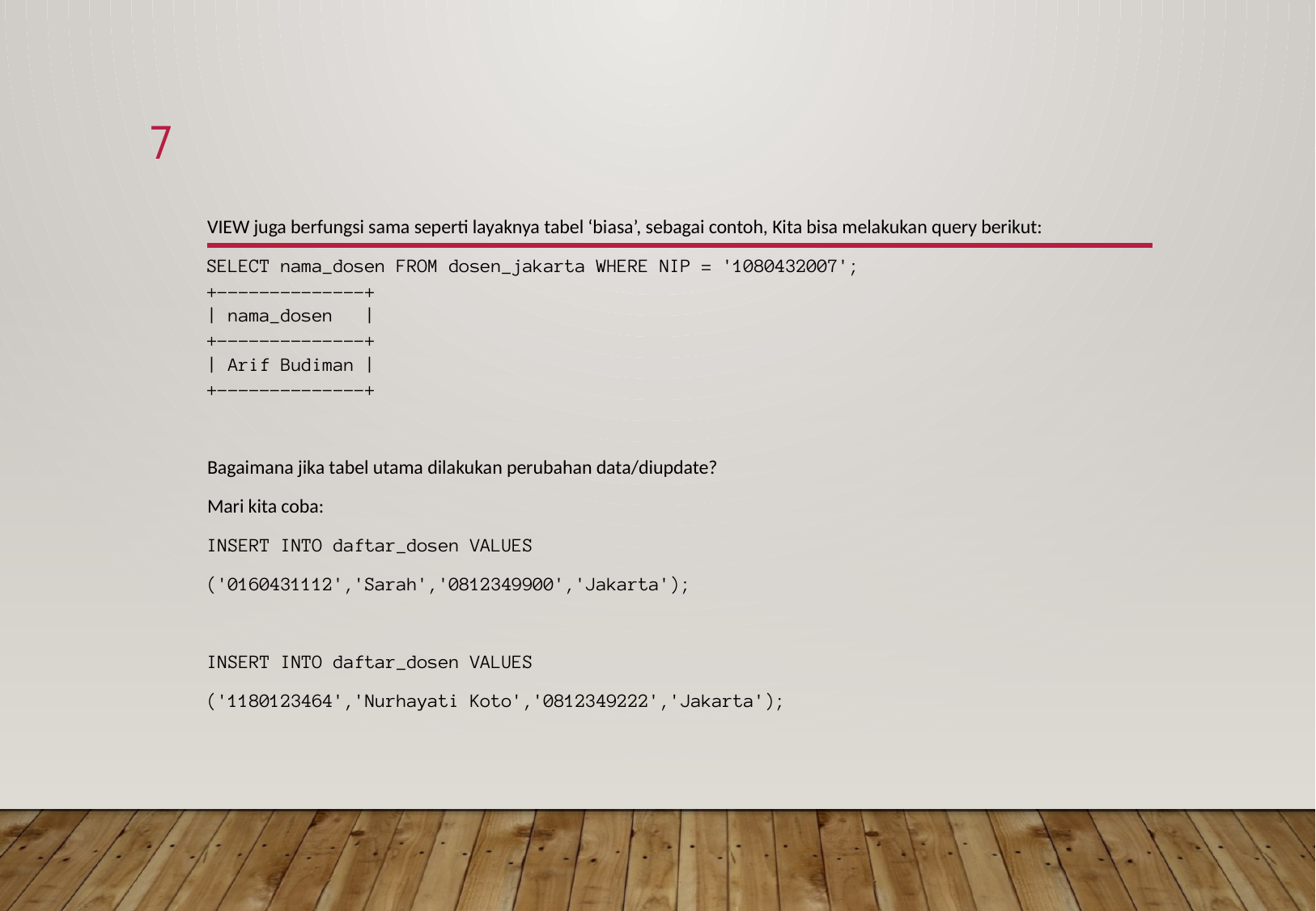

7
VIEW juga berfungsi sama seperti layaknya tabel ‘biasa’, sebagai contoh, Kita bisa melakukan query berikut:
SELECT nama_dosen FROM dosen_jakarta WHERE NIP = '1080432007';
+--------------+
| nama_dosen   |
+--------------+
| Arif Budiman |
+--------------+

Bagaimana jika tabel utama dilakukan perubahan data/diupdate?
Mari kita coba:
INSERT INTO daftar_dosen VALUES
('0160431112','Sarah','0812349900','Jakarta');

INSERT INTO daftar_dosen VALUES
('1180123464','Nurhayati Koto','0812349222','Jakarta');